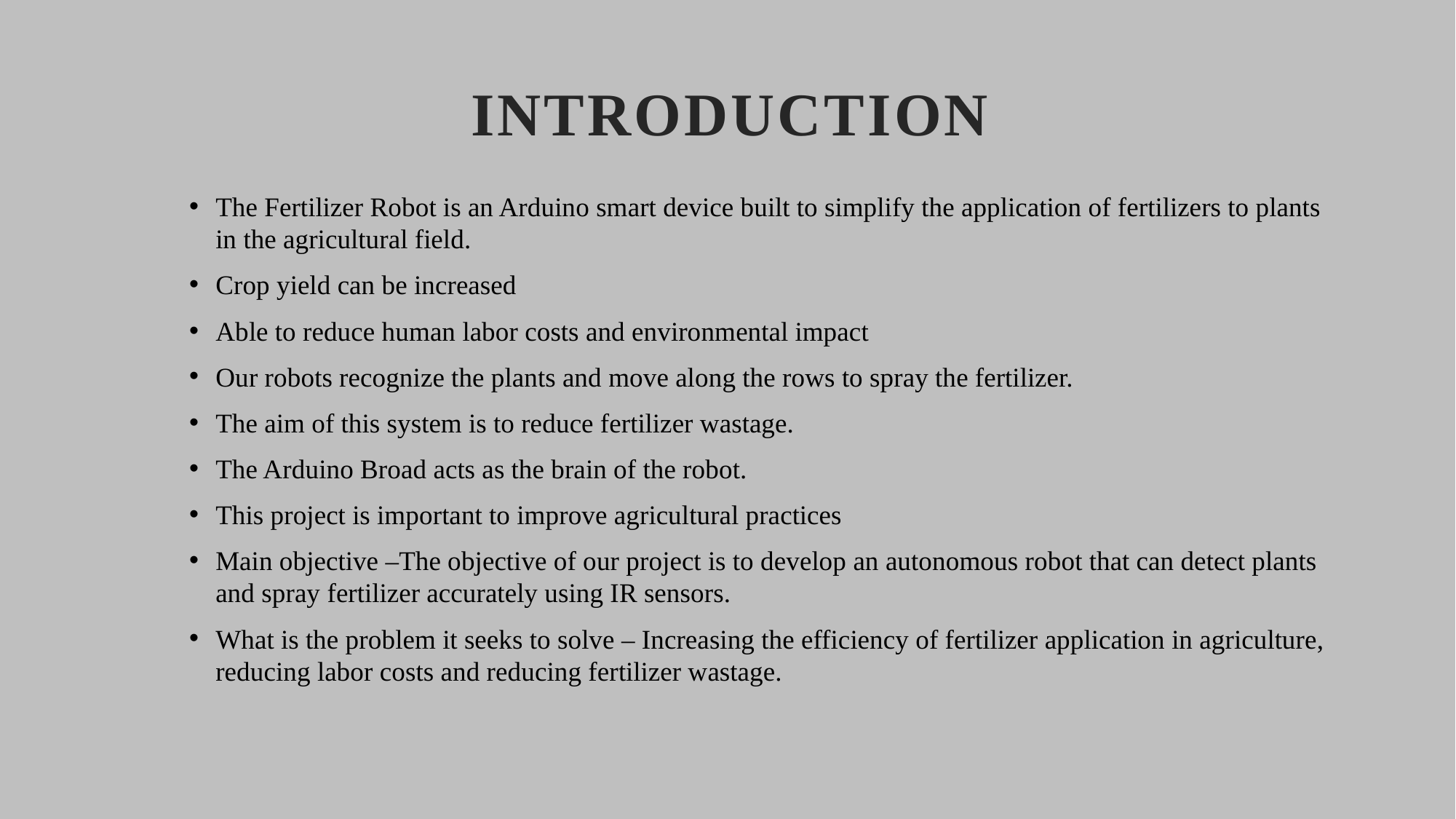

# INTRODUCTION
The Fertilizer Robot is an Arduino smart device built to simplify the application of fertilizers to plants in the agricultural field.
Crop yield can be increased
Able to reduce human labor costs and environmental impact
Our robots recognize the plants and move along the rows to spray the fertilizer.
The aim of this system is to reduce fertilizer wastage.
The Arduino Broad acts as the brain of the robot.
This project is important to improve agricultural practices
Main objective –The objective of our project is to develop an autonomous robot that can detect plants and spray fertilizer accurately using IR sensors.
What is the problem it seeks to solve – Increasing the efficiency of fertilizer application in agriculture, reducing labor costs and reducing fertilizer wastage.